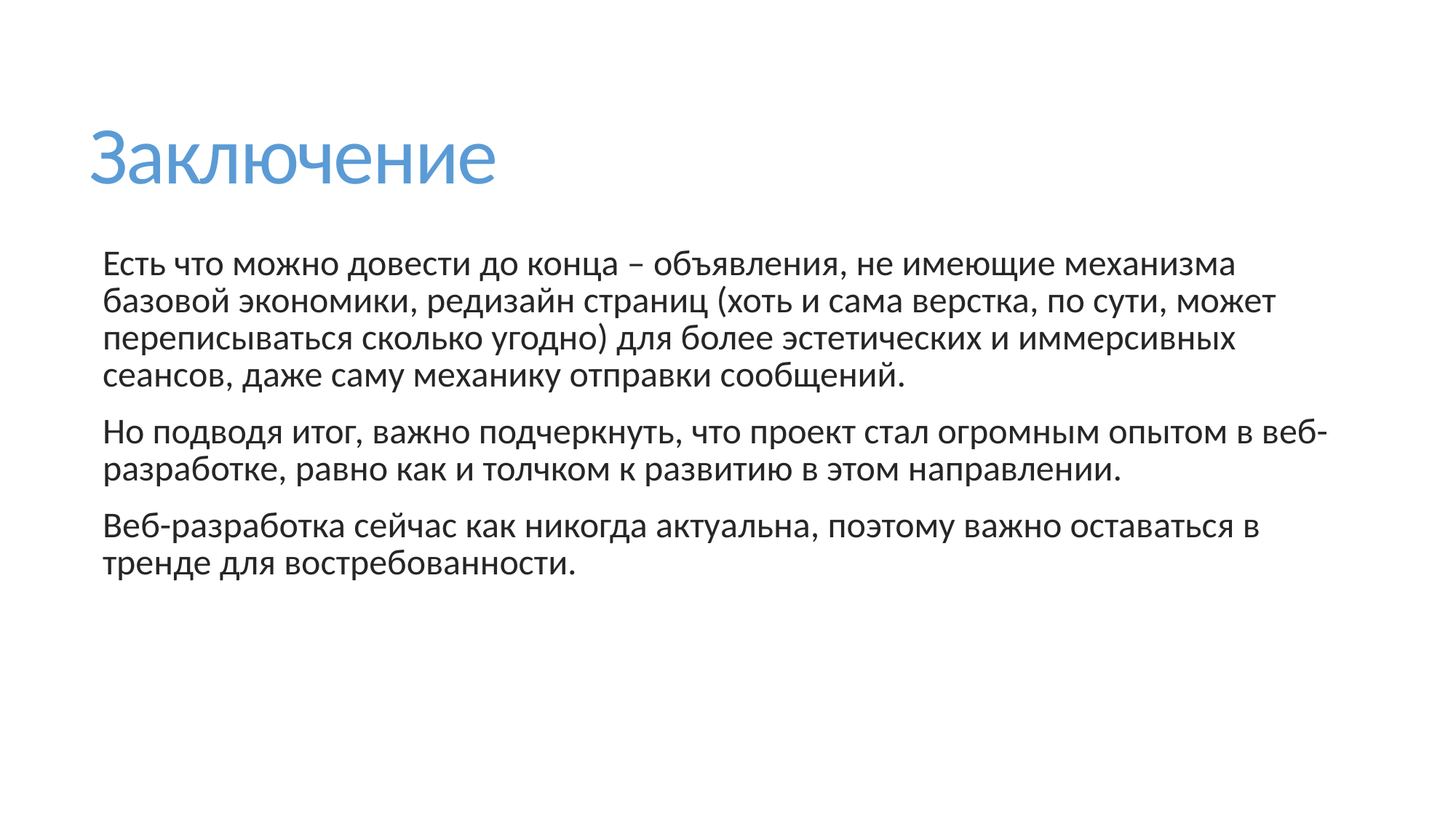

# Заключение
Есть что можно довести до конца – объявления, не имеющие механизма базовой экономики, редизайн страниц (хоть и сама верстка, по сути, может переписываться сколько угодно) для более эстетических и иммерсивных сеансов, даже саму механику отправки сообщений.
Но подводя итог, важно подчеркнуть, что проект стал огромным опытом в веб-разработке, равно как и толчком к развитию в этом направлении.
Веб-разработка сейчас как никогда актуальна, поэтому важно оставаться в тренде для востребованности.